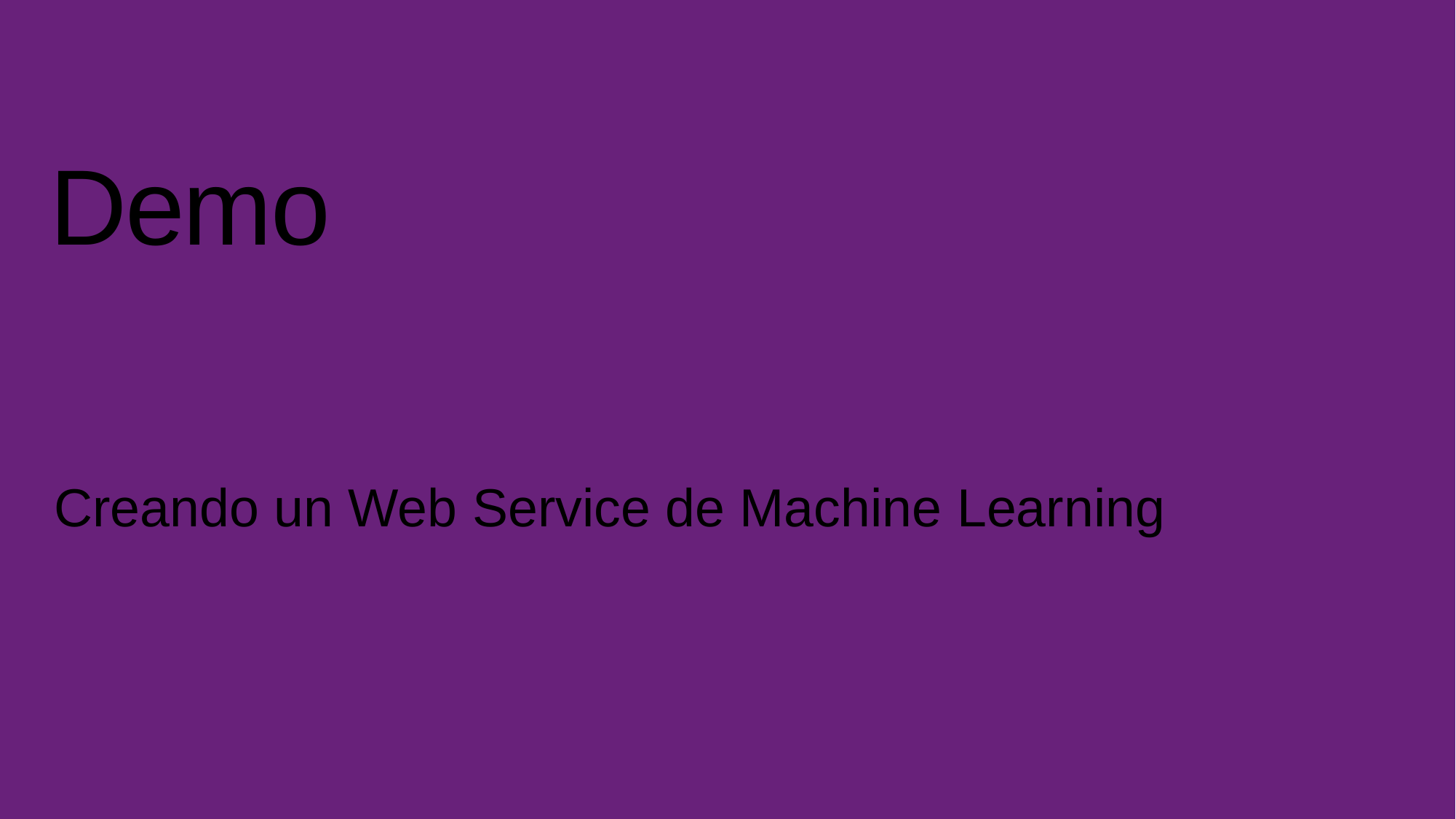

# Demo
Creando un Web Service de Machine Learning